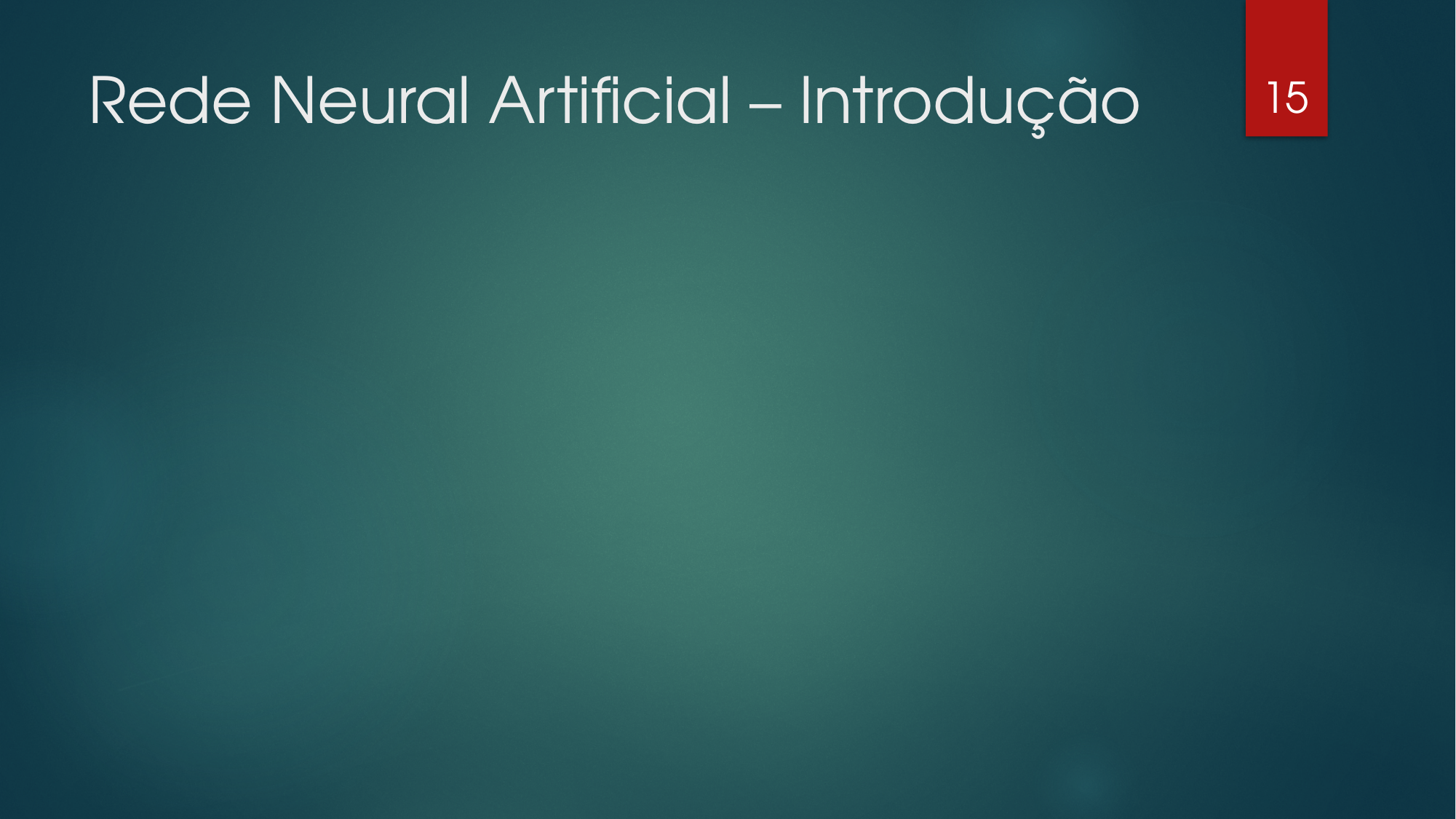

15
# Rede Neural Artificial – Introdução